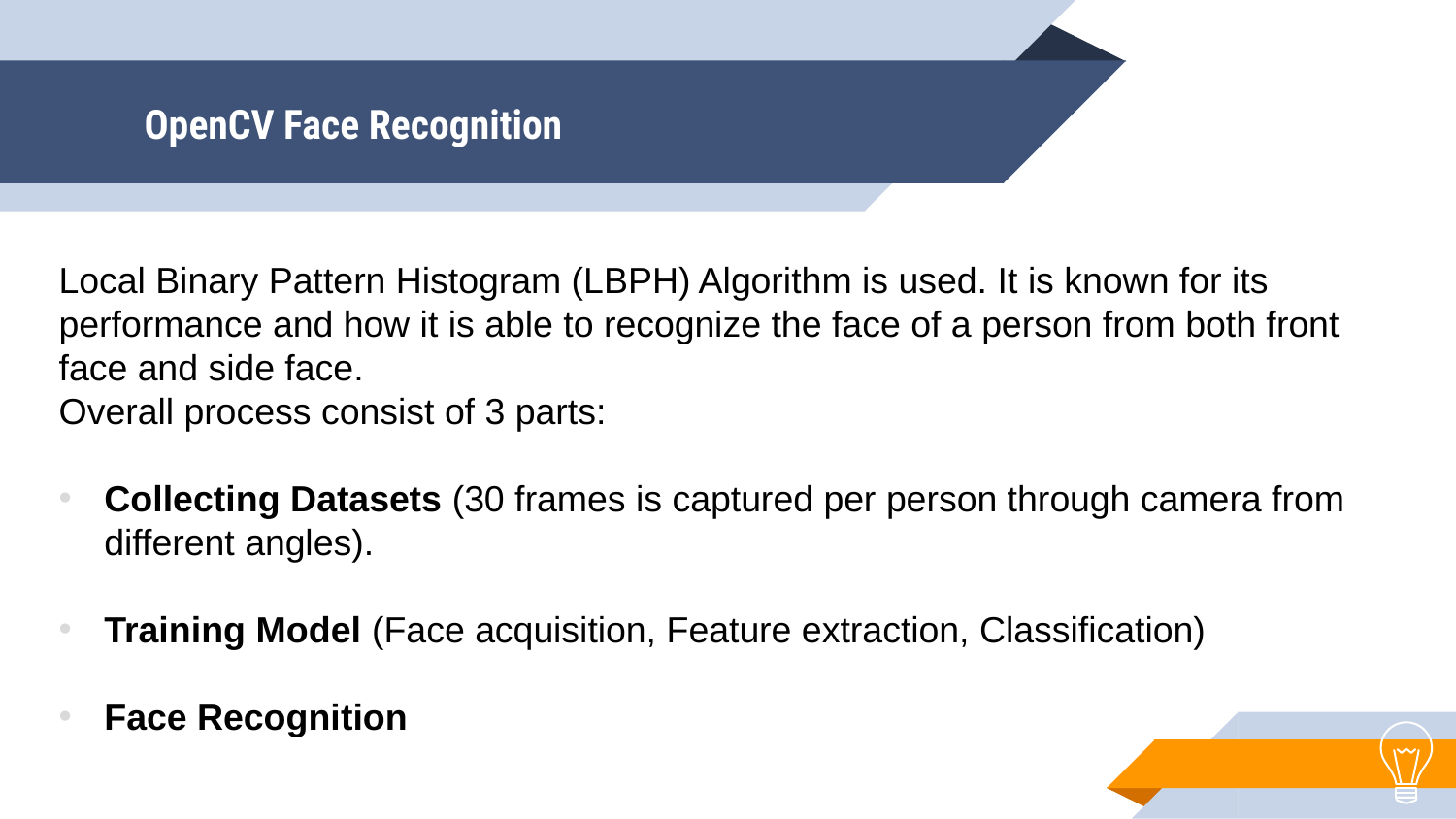

# OpenCV Face Recognition
Local Binary Pattern Histogram (LBPH) Algorithm is used. It is known for its performance and how it is able to recognize the face of a person from both front face and side face.
Overall process consist of 3 parts:

Collecting Datasets (30 frames is captured per person through camera from different angles).

Training Model (Face acquisition, Feature extraction, Classification)

Face Recognition